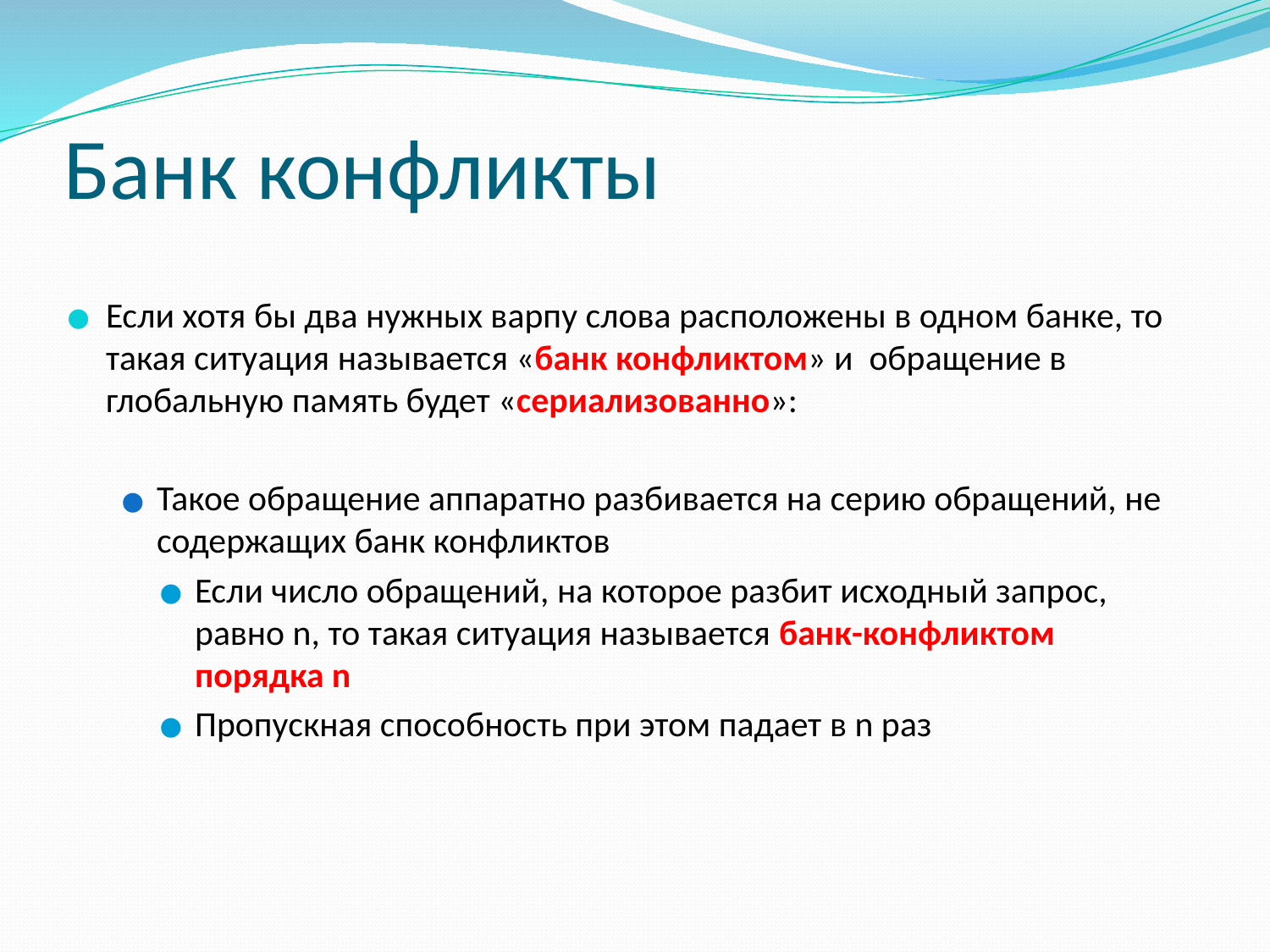

# Банк конфликты
Если хотя бы два нужных варпу слова расположены в одном банке, то такая ситуация называется «банк конфликтом» и  обращение в глобальную память будет «сериализованно»:

Такое обращение аппаратно разбивается на серию обращений, не содержащих банк конфликтов
Если число обращений, на которое разбит исходный запрос, равно n, то такая ситуация называется банк-конфликтом порядка n
Пропускная способность при этом падает в n раз